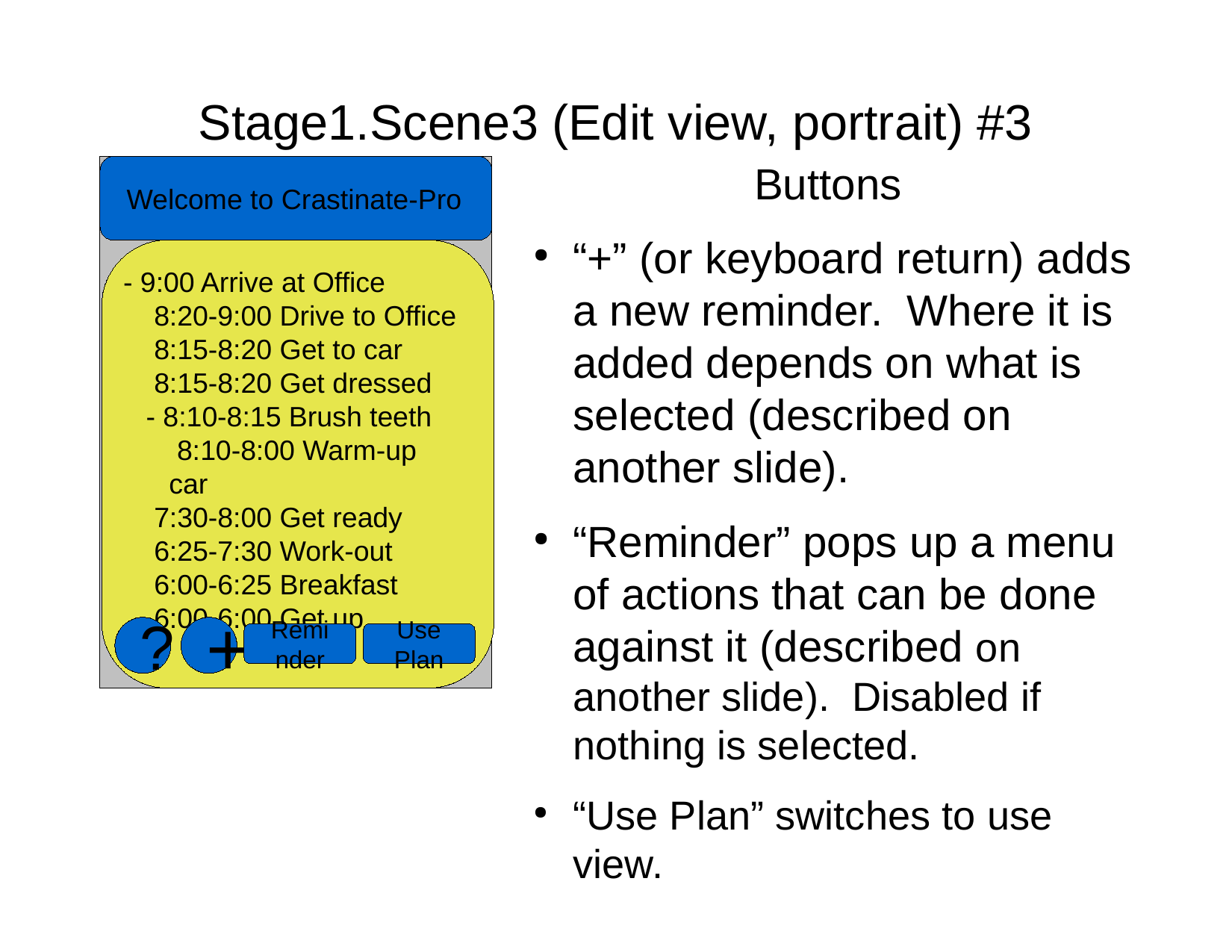

Stage1.Scene3 (Edit view, portrait) #3

Buttons
“+” (or keyboard return) adds a new reminder.  Where it is added depends on what is selected (described on another slide).
“Reminder” pops up a menu of actions that can be done against it (described on another slide).  Disabled if nothing is selected.
“Use Plan” switches to use view.
Welcome to Crastinate-Pro
- 9:00 Arrive at Office
 8:20-9:00 Drive to Office
 8:15-8:20 Get to car
 8:15-8:20 Get dressed
- 8:10-8:15 Brush teeth
	 8:10-8:00 Warm-up
	car
 7:30-8:00 Get ready
 6:25-7:30 Work-out
 6:00-6:25 Breakfast
 6:00-6:00 Get up
?
+
Use Plan
Reminder